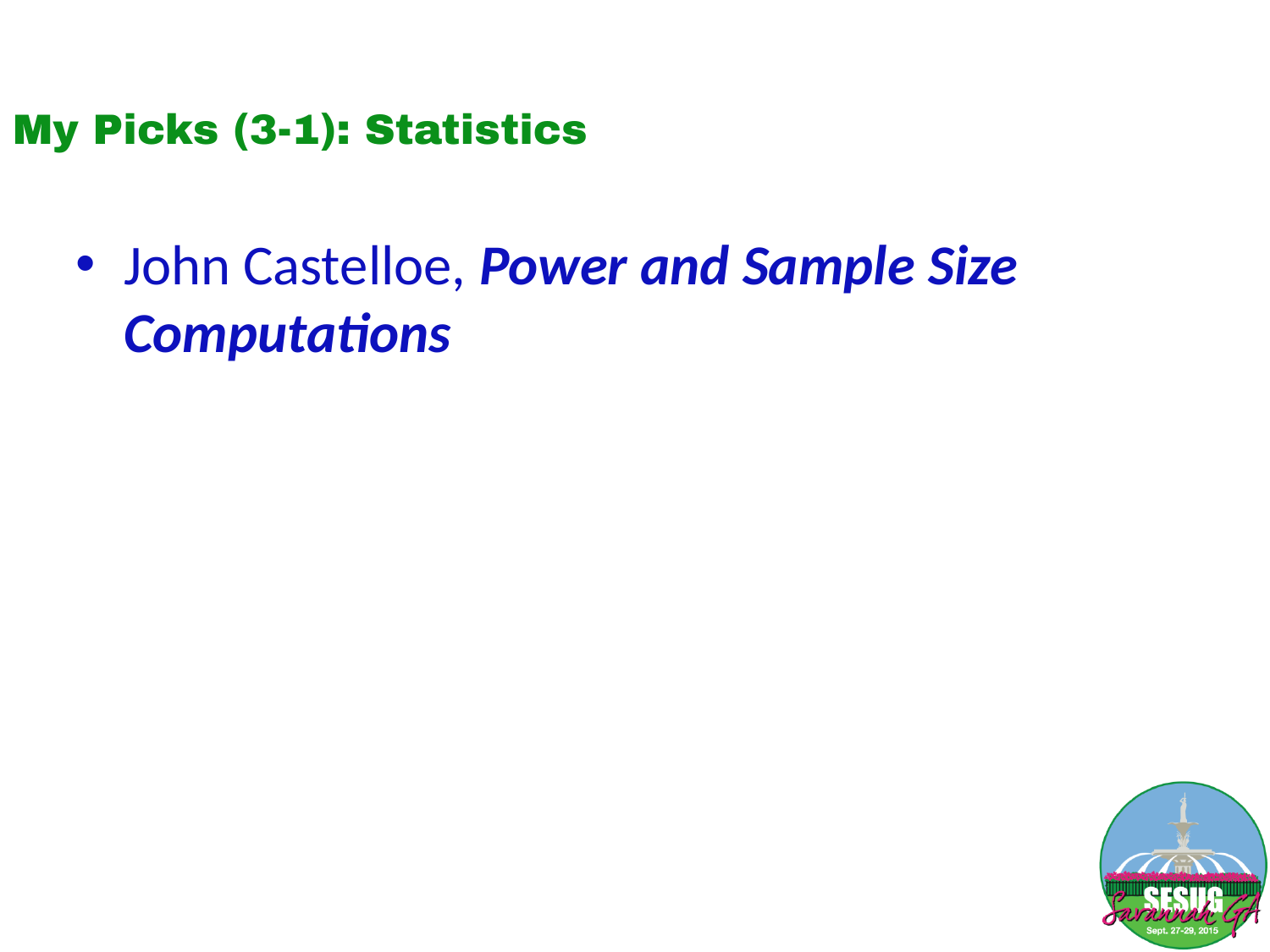

# My Picks (3-1): Statistics
John Castelloe, Power and Sample Size Computations